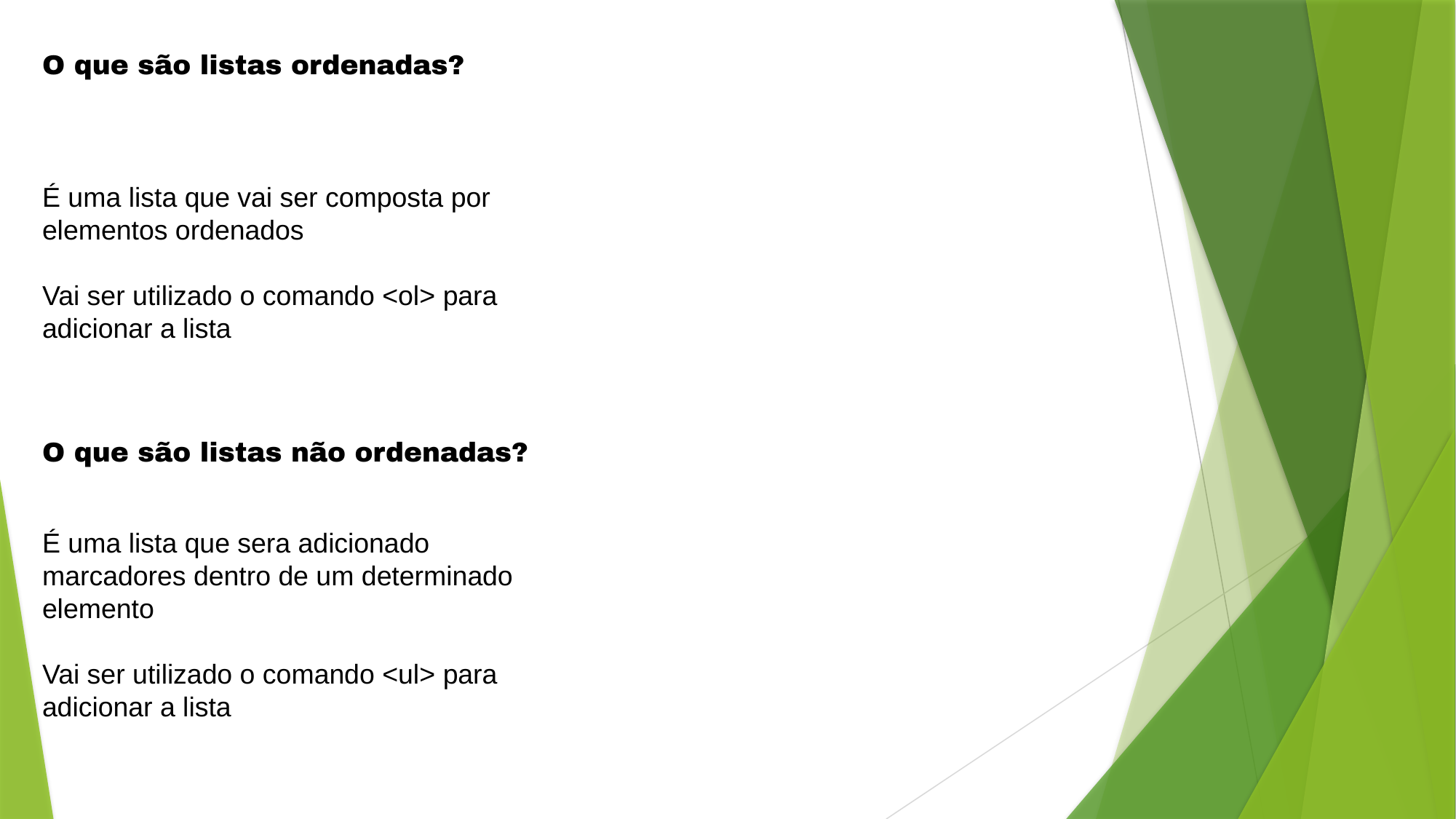

O que são listas ordenadas?
É uma lista que vai ser composta por elementos ordenados

Vai ser utilizado o comando <ol> para adicionar a lista

O que são listas não ordenadas?
É uma lista que sera adicionado marcadores dentro de um determinado elemento

Vai ser utilizado o comando <ul> para adicionar a lista